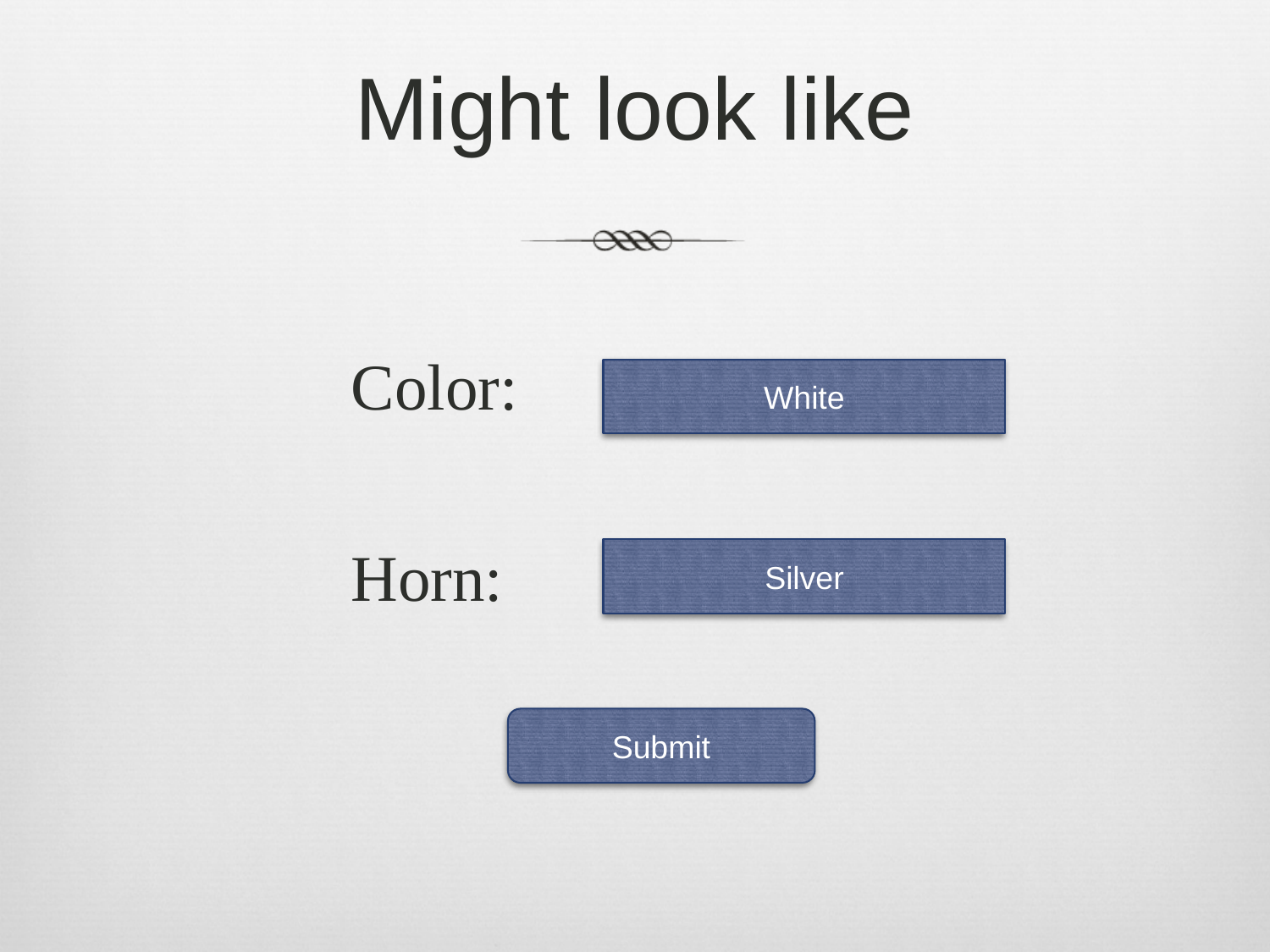

# Might look like
Color:
Horn:
White
Silver
Submit